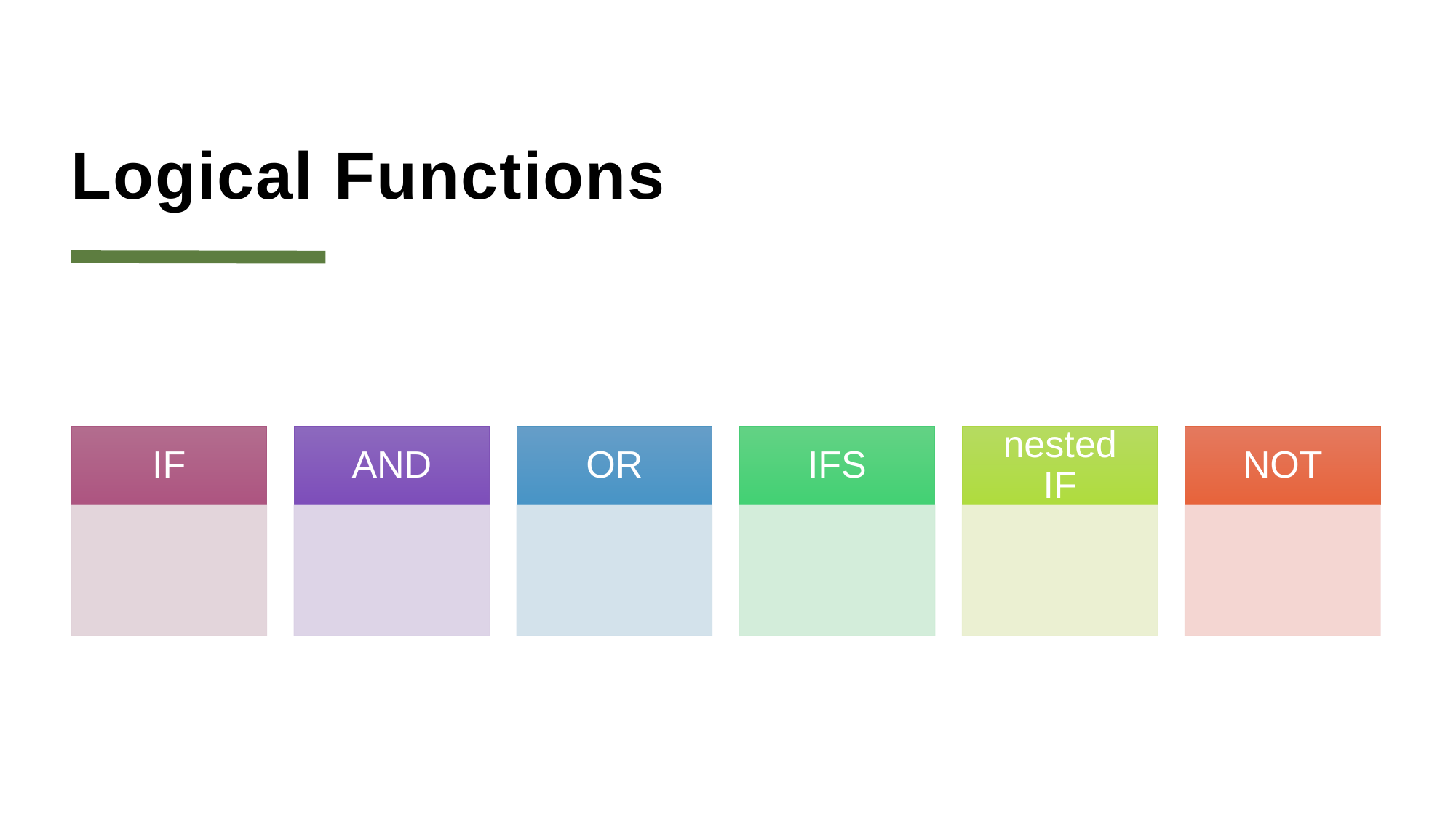

# Logical Functions
IF
AND
OR
IFS
nested IF
NOT